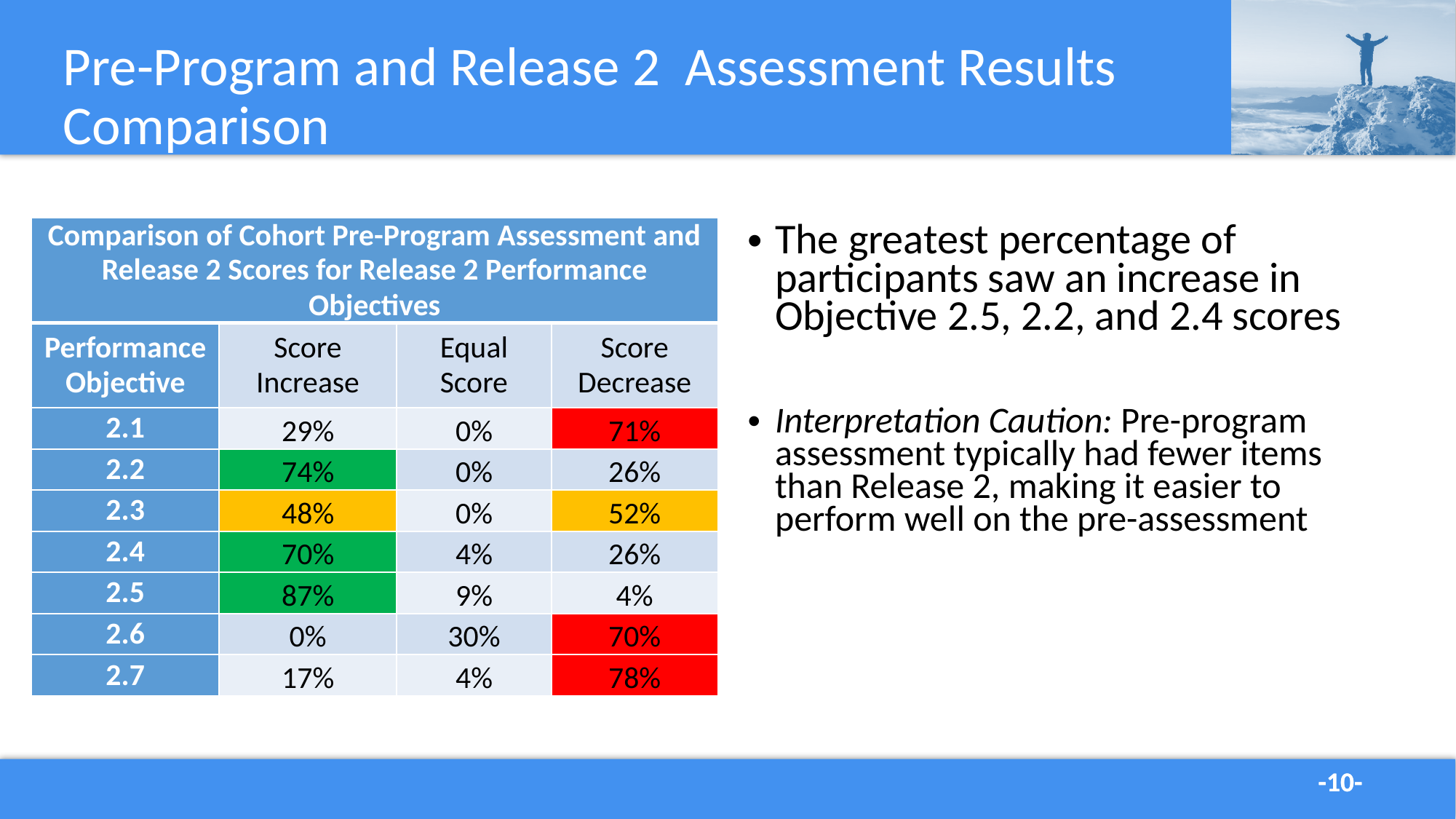

# Pre-Program and Release 2  Assessment Results Comparison
| Comparison of Cohort Pre-Program Assessment and Release 2 Scores for Release 2 Performance Objectives |  |  |  |
| --- | --- | --- | --- |
| Performance Objective | Score Increase | Equal Score | Score Decrease |
| 2.1 | 29% | 0% | 71% |
| 2.2 | 74% | 0% | 26% |
| 2.3 | 48% | 0% | 52% |
| 2.4 | 70% | 4% | 26% |
| 2.5 | 87% | 9% | 4% |
| 2.6 | 0% | 30% | 70% |
| 2.7 | 17% | 4% | 78% |
The greatest percentage of participants saw an increase in Objective 2.5, 2.2, and 2.4 scores

Interpretation Caution: Pre-program assessment typically had fewer items than Release 2, making it easier to perform well on the pre-assessment